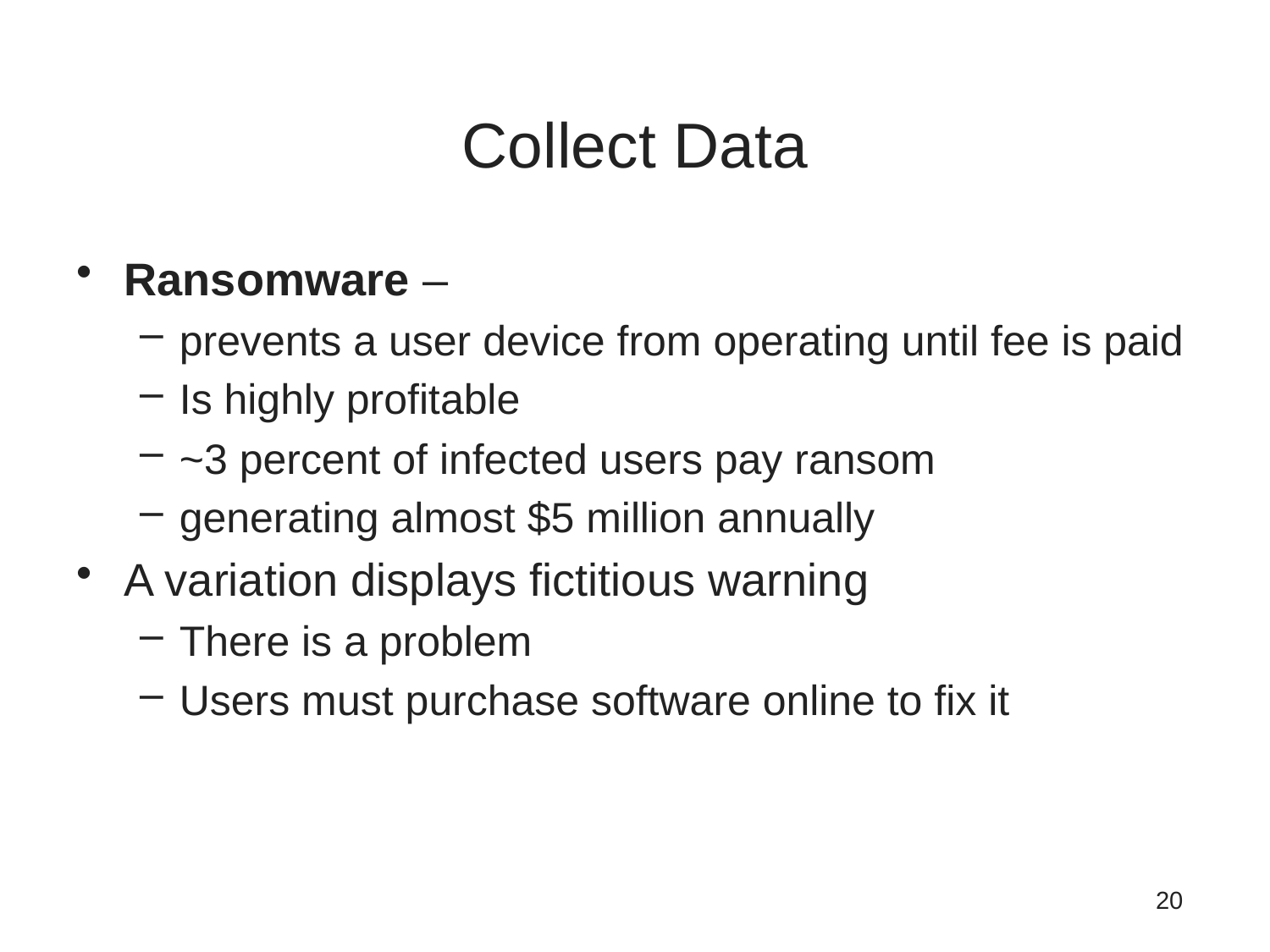

# Collect Data
Ransomware –
prevents a user device from operating until fee is paid
Is highly profitable
~3 percent of infected users pay ransom
generating almost $5 million annually
A variation displays fictitious warning
There is a problem
Users must purchase software online to fix it

20